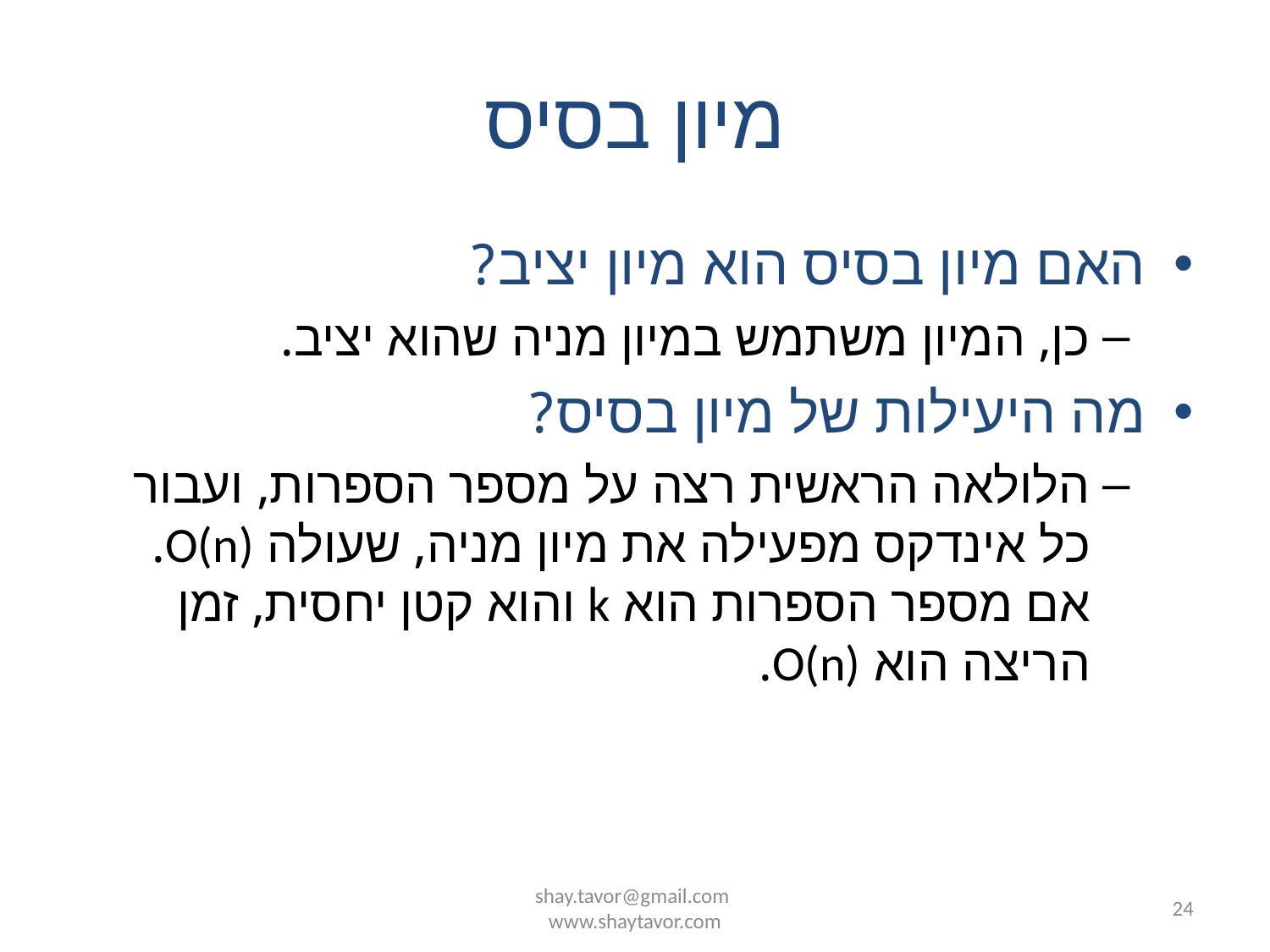

# מיון בסיס
האם מיון בסיס הוא מיון יציב?
כן, המיון משתמש במיון מניה שהוא יציב.
מה היעילות של מיון בסיס?
הלולאה הראשית רצה על מספר הספרות, ועבור כל אינדקס מפעילה את מיון מניה, שעולה O(n). אם מספר הספרות הוא k והוא קטן יחסית, זמן הריצה הוא O(n).
shay.tavor@gmail.com
www.shaytavor.com
24